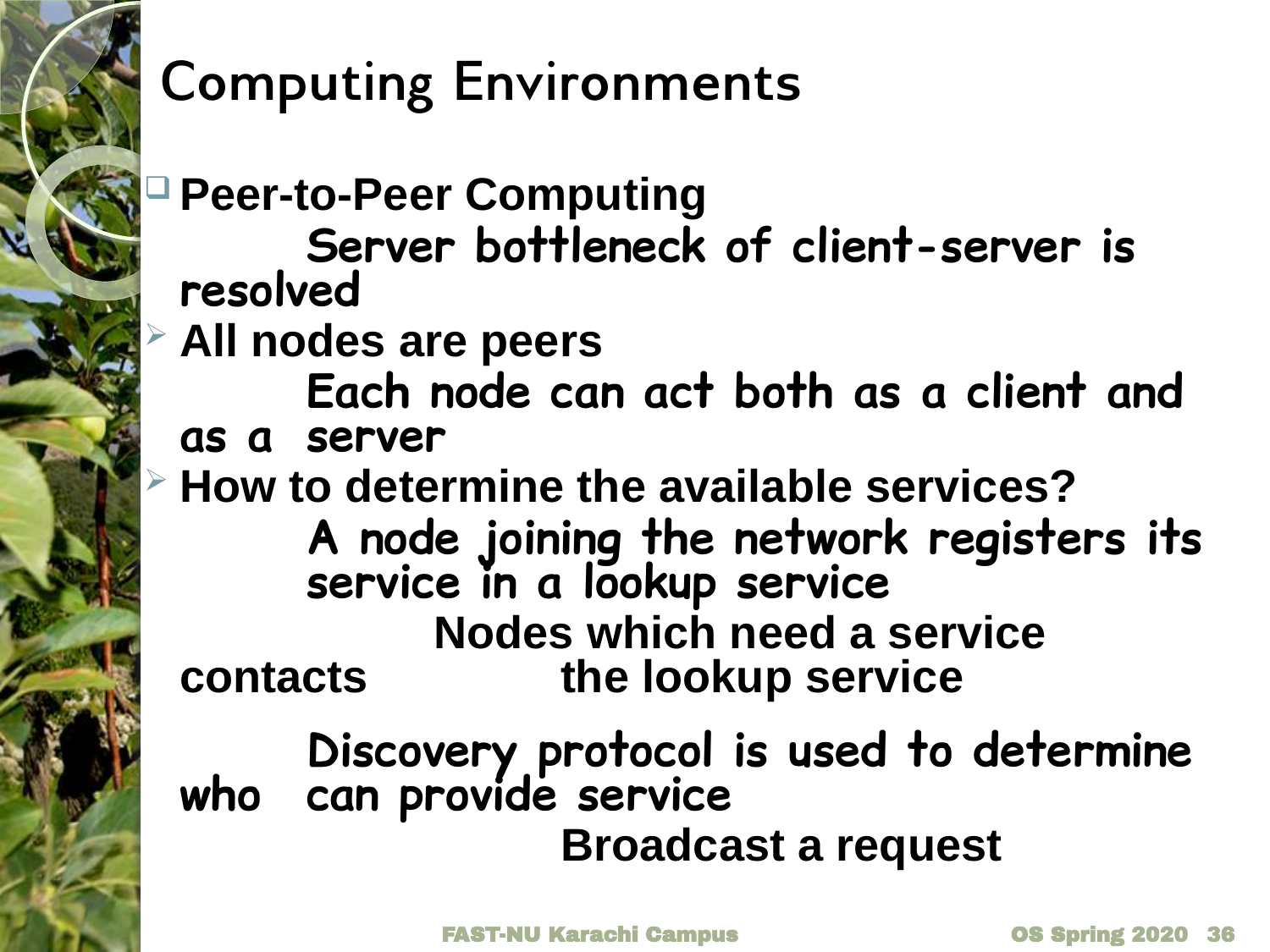

Computing Environments
Peer-to-Peer Computing
		Server bottleneck of client-server is 	resolved
All nodes are peers
		Each node can act both as a client and as a 	server
How to determine the available services?
		A node joining the network registers its 	service in a lookup service
			Nodes which need a service contacts 		the lookup service

		Discovery protocol is used to determine who 	can provide service
				Broadcast a request
FAST-NU Karachi Campus
OS Spring 2020
36